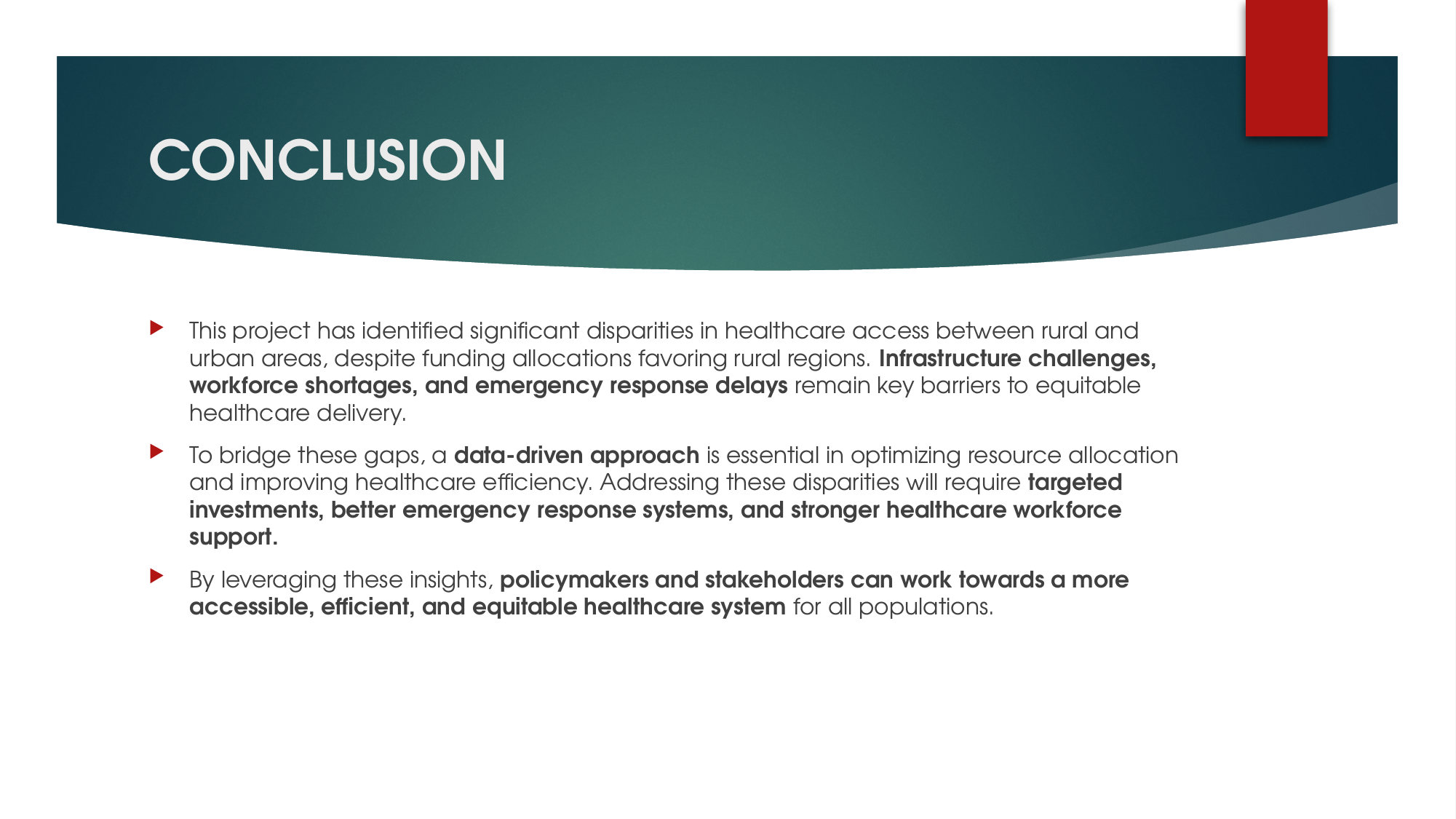

# CONCLUSION
This project has identified significant disparities in healthcare access between rural and urban areas, despite funding allocations favoring rural regions. Infrastructure challenges, workforce shortages, and emergency response delays remain key barriers to equitable healthcare delivery.
To bridge these gaps, a data-driven approach is essential in optimizing resource allocation and improving healthcare efficiency. Addressing these disparities will require targeted investments, better emergency response systems, and stronger healthcare workforce support.
By leveraging these insights, policymakers and stakeholders can work towards a more accessible, efficient, and equitable healthcare system for all populations.